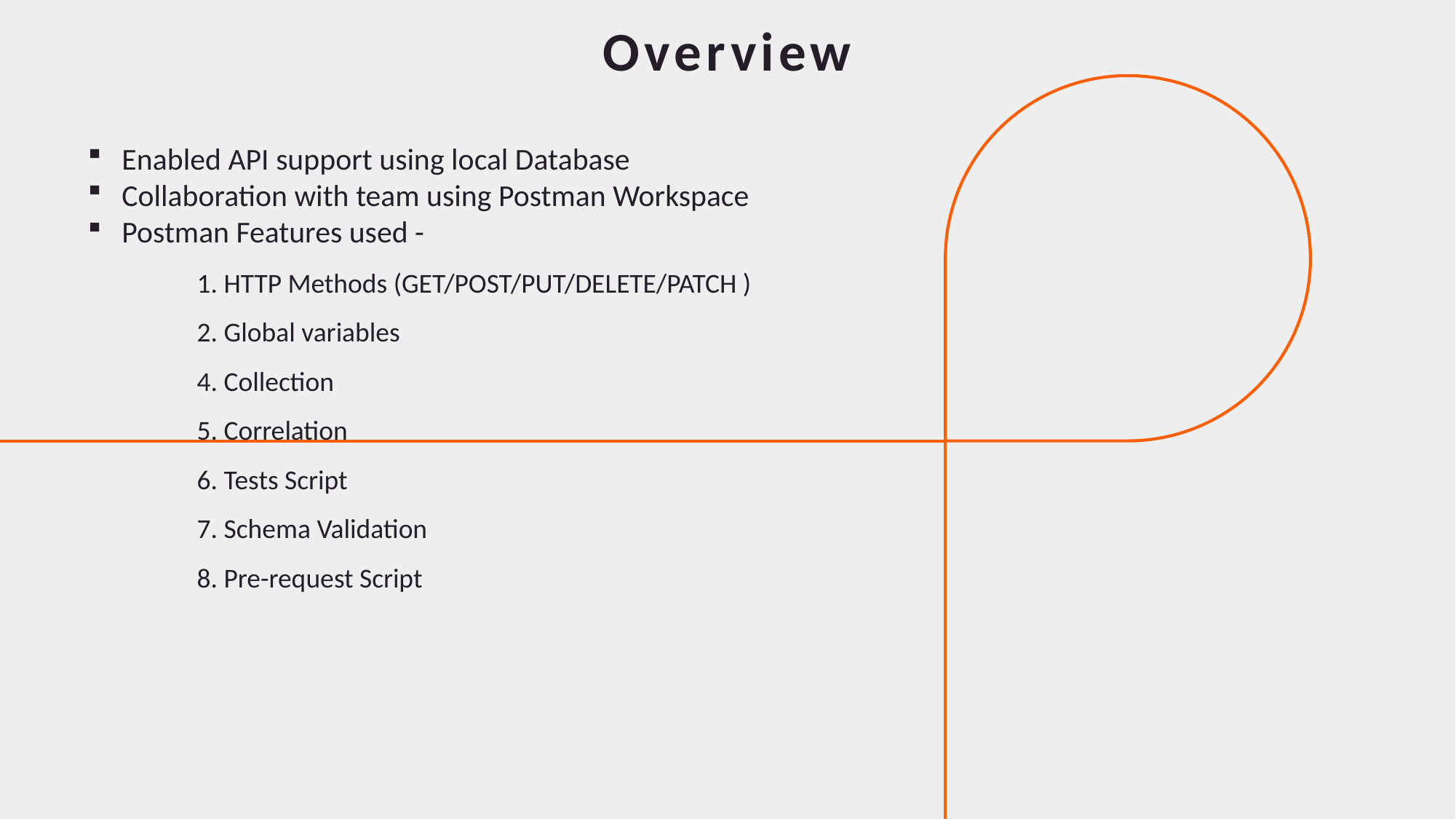

Overview
Enabled API support using local Database
Collaboration with team using Postman Workspace
Postman Features used -
    	1. HTTP Methods (GET/POST/PUT/DELETE/PATCH )
	2. Global variables
	4. Collection
	5. Correlation
	6. Tests Script
	7. Schema Validation
	8. Pre-request Script